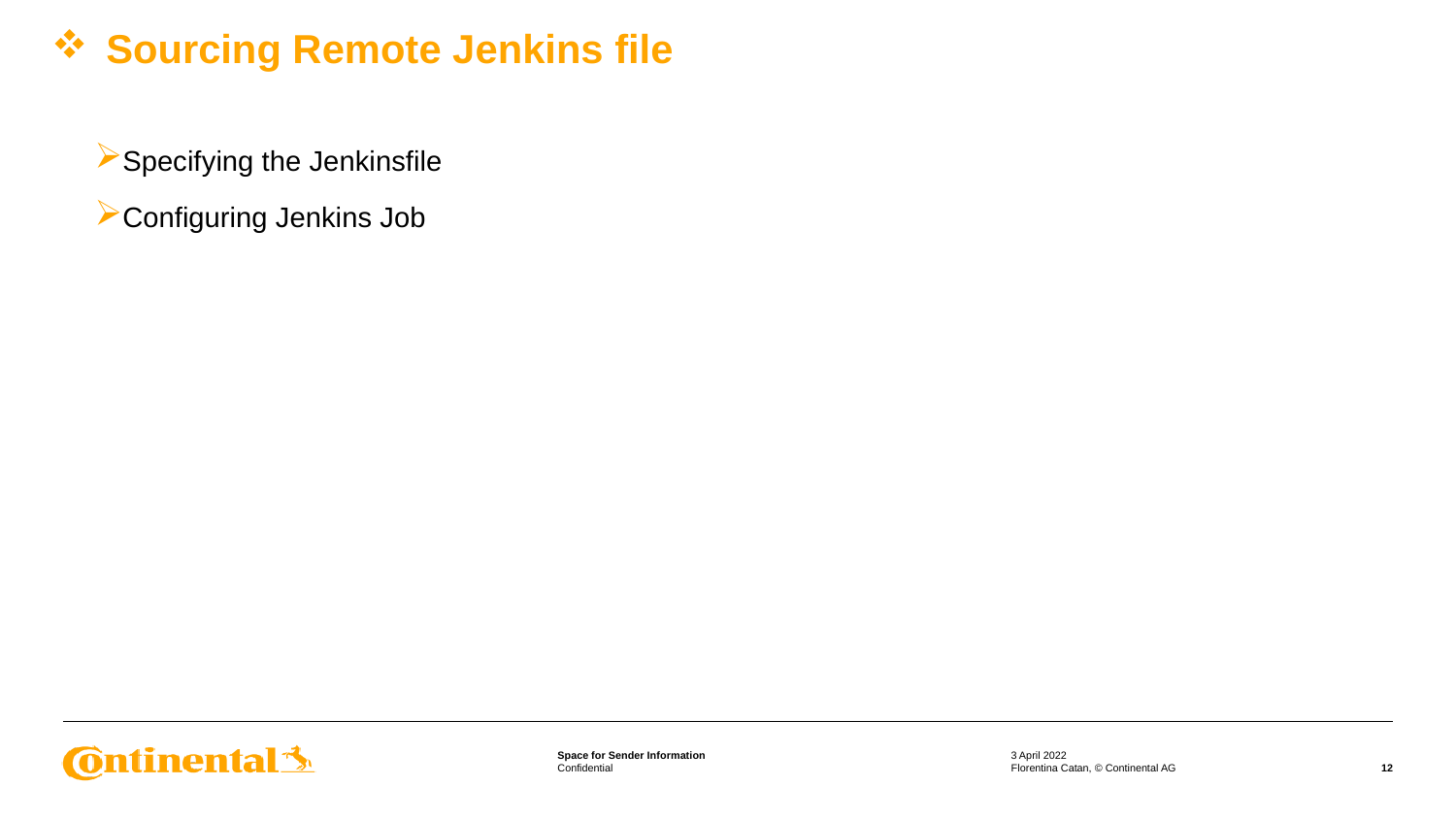

# Sourcing Remote Jenkins file

Specifying the Jenkinsfile
Configuring Jenkins Job
3 April 2022
Florentina Catan, © Continental AG
12